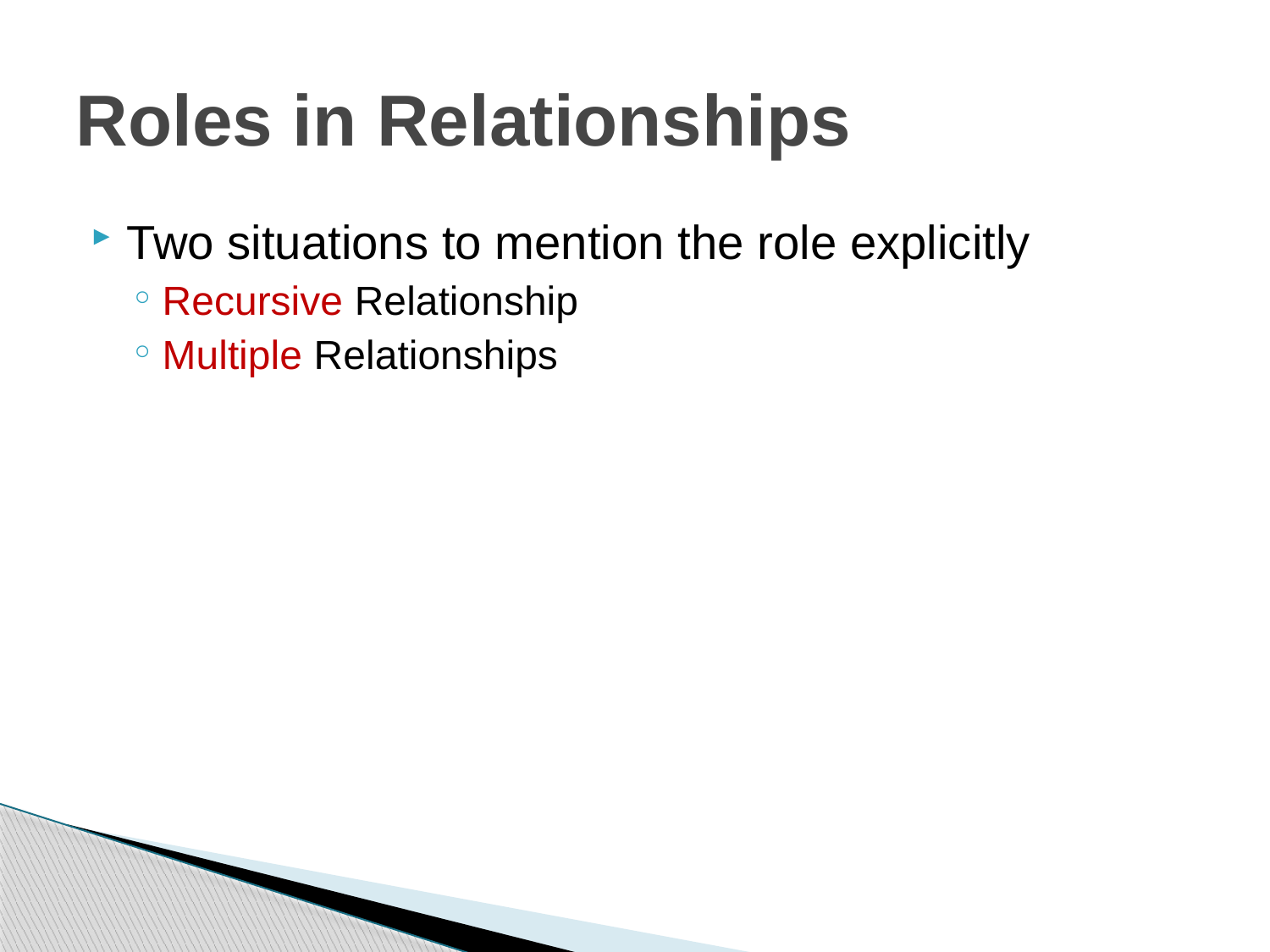

# Roles in Relationships
Two situations to mention the role explicitly
Recursive Relationship
Multiple Relationships